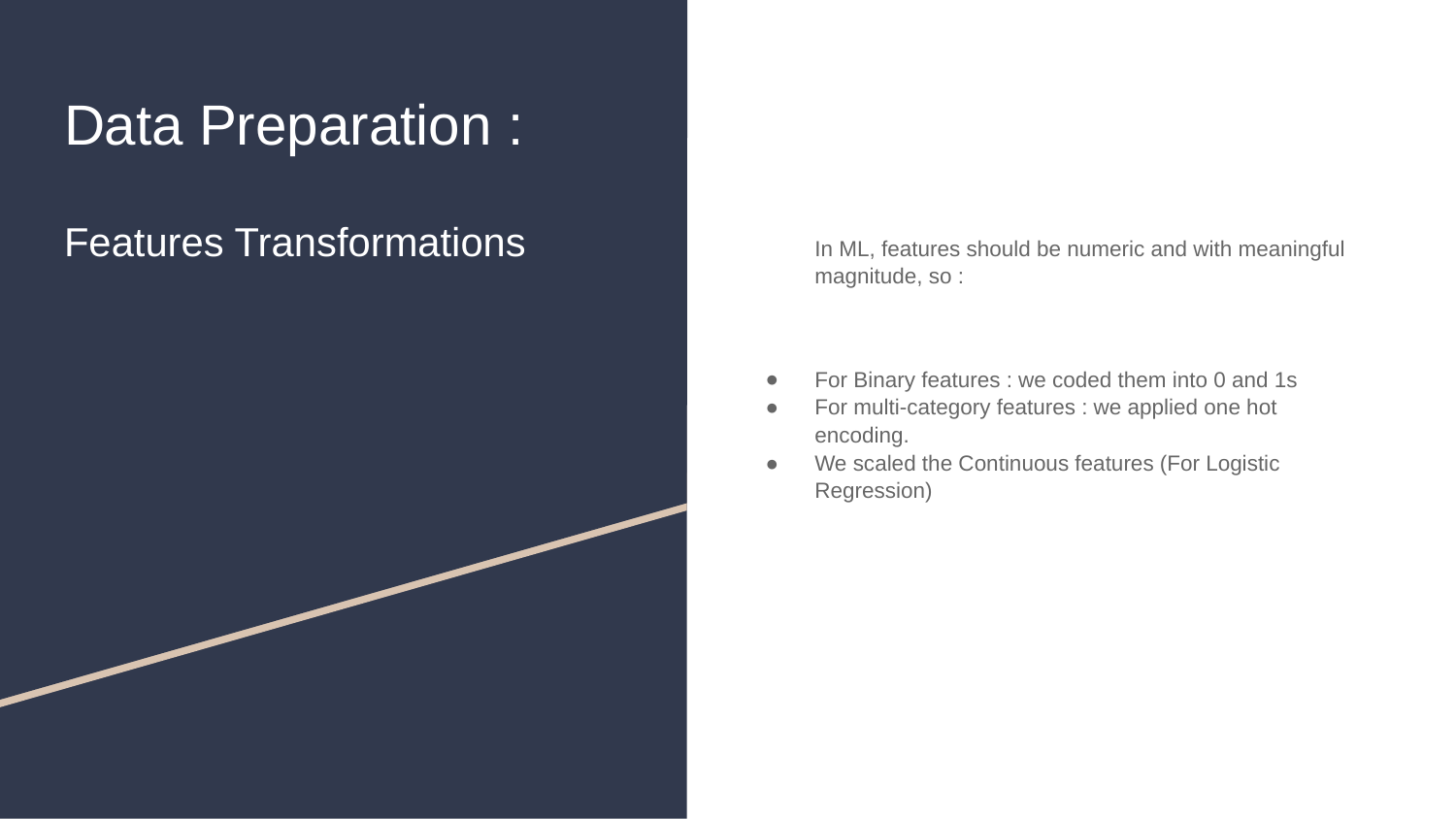

# Data Preparation :

Features Transformations
In ML, features should be numeric and with meaningful magnitude, so :

For Binary features : we coded them into 0 and 1s
For multi-category features : we applied one hot encoding.
We scaled the Continuous features (For Logistic Regression)